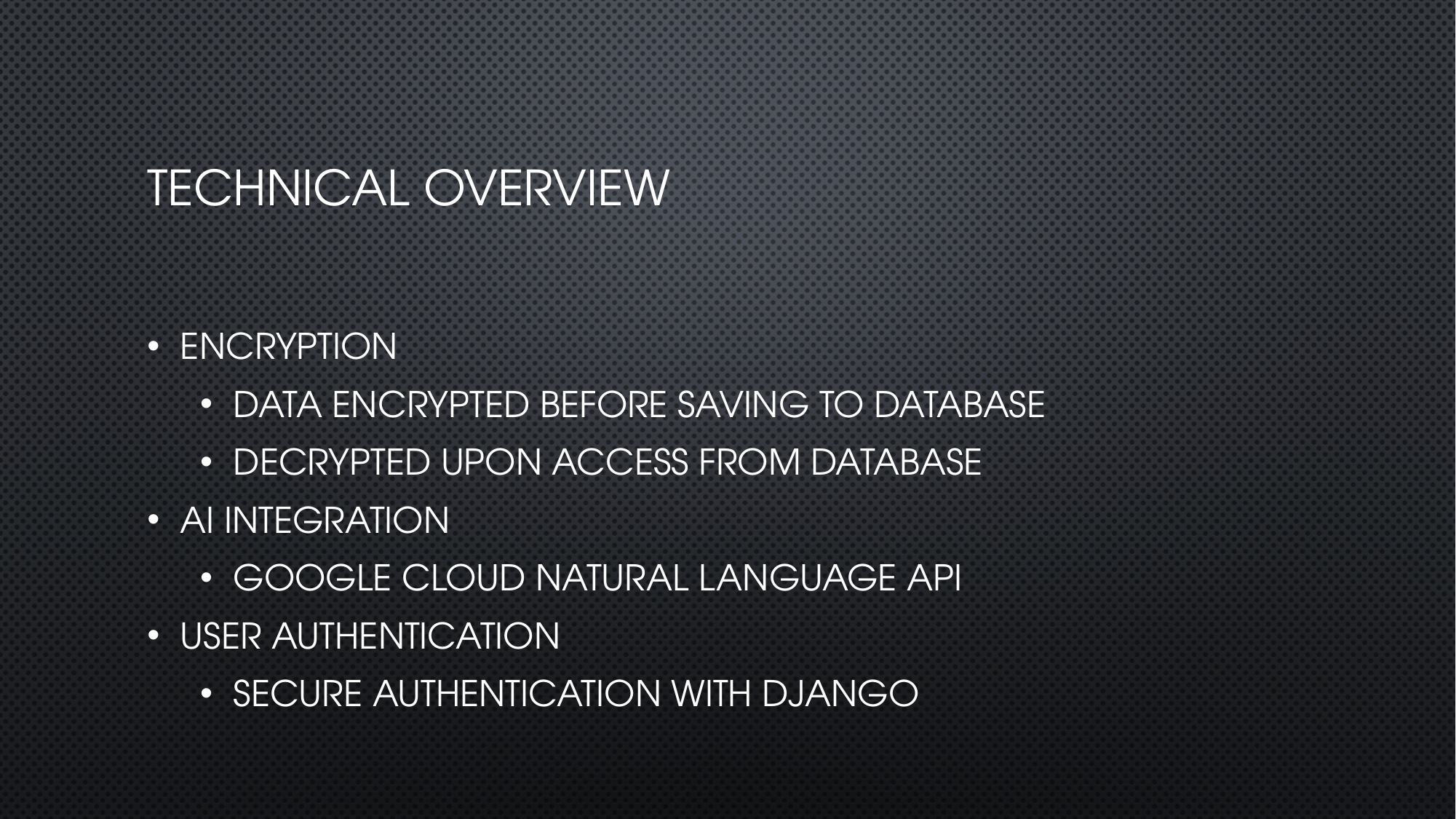

# Technical Overview
Encryption
Data Encrypted Before Saving to Database
Decrypted Upon access from Database
AI Integration
Google Cloud Natural Language API
User Authentication
Secure authentication With Django